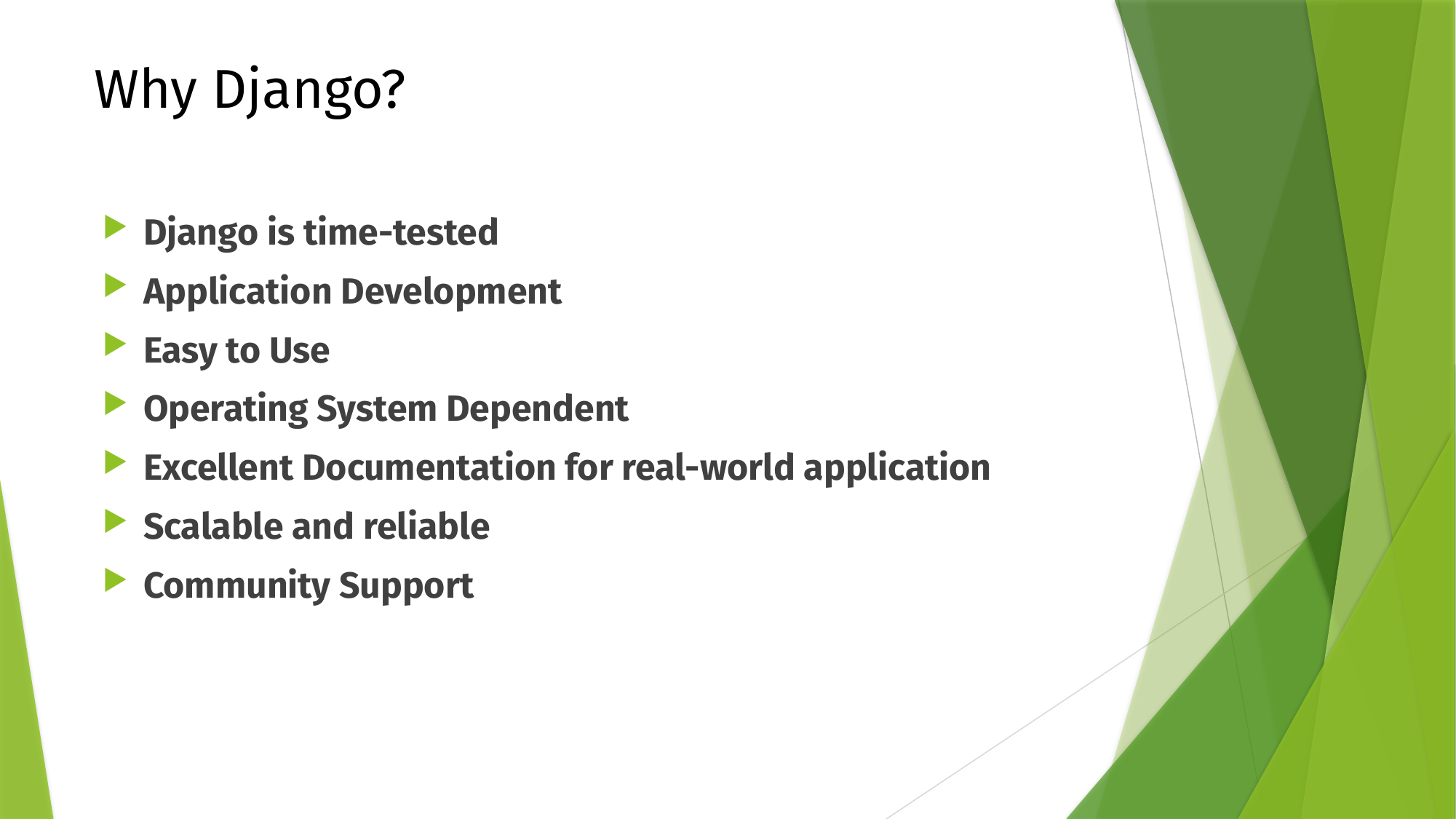

# Why Django?
Django is time-tested
Application Development
Easy to Use
Operating System Dependent
Excellent Documentation for real-world application
Scalable and reliable
Community Support